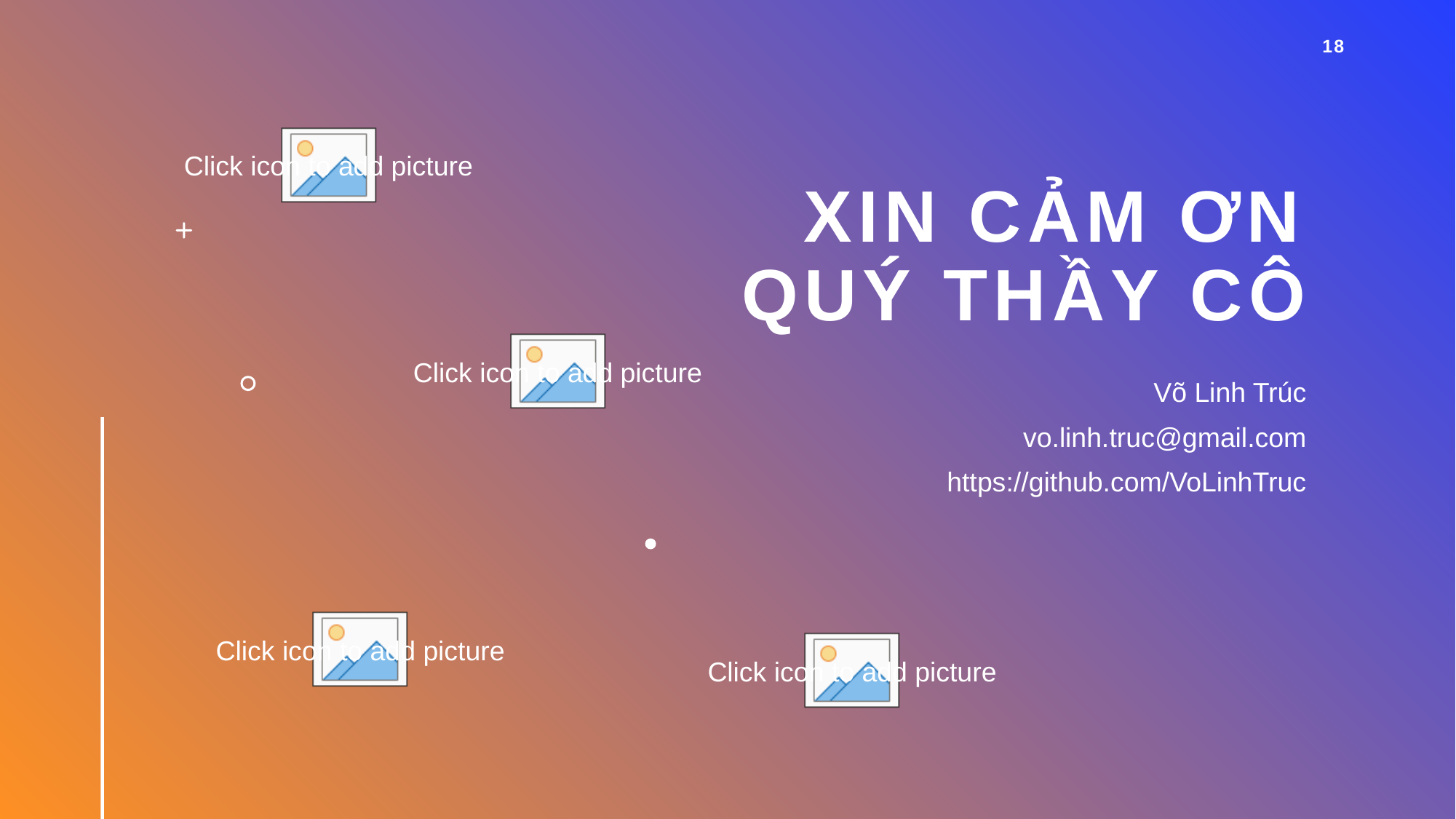

18

# Xin Cảm ơn quý thầy cô

Võ Linh Trúc
vo.linh.truc@gmail.com
https://github.com/VoLinhTruc